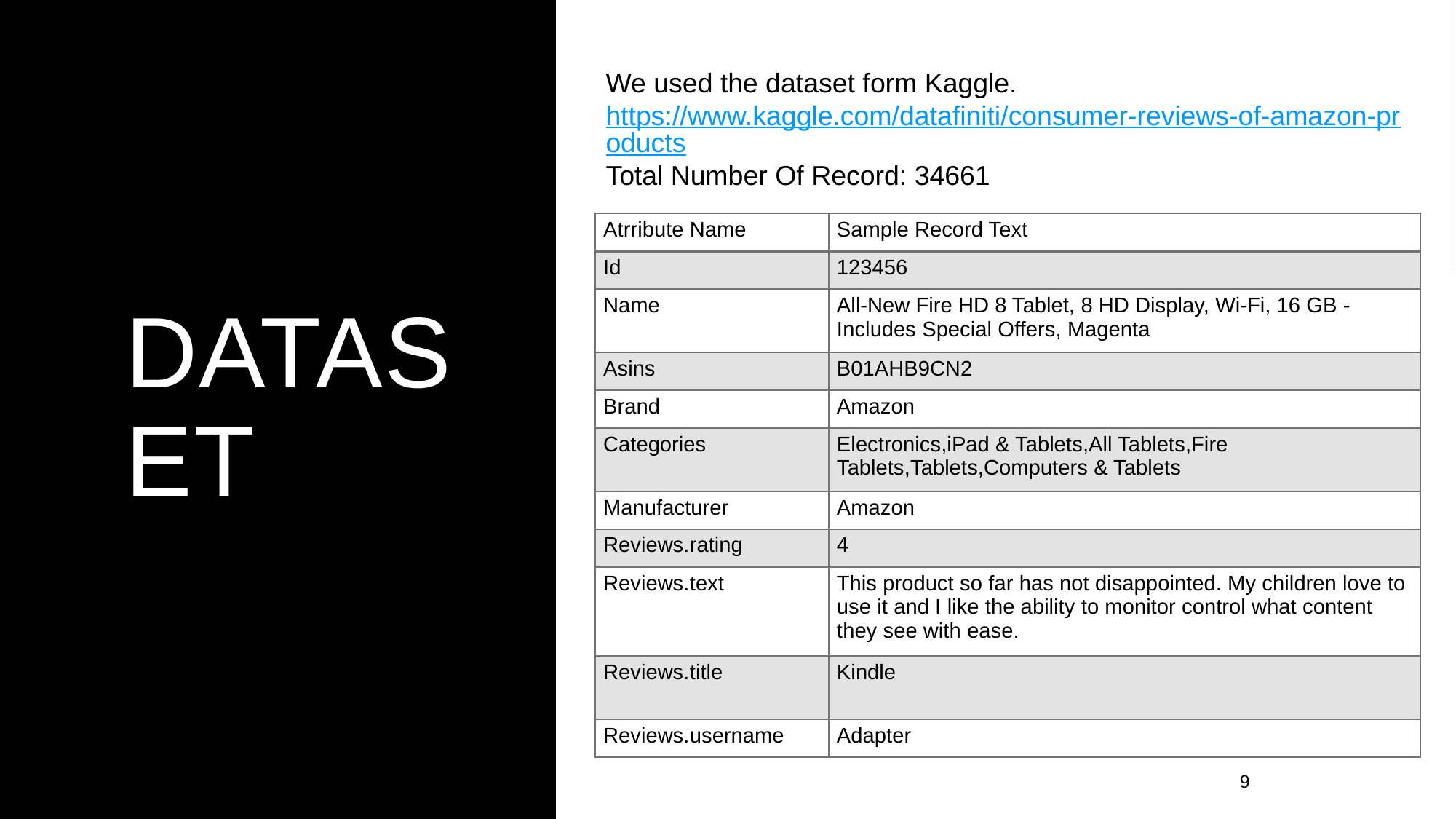

We used the dataset form Kaggle. https://www.kaggle.com/datafiniti/consumer-reviews-of-amazon-products
Total Number Of Record: 34661
# DataSet
| Atrribute Name | Sample Record Text |
| --- | --- |
| Id | 123456 |
| Name | All-New Fire HD 8 Tablet, 8 HD Display, Wi-Fi, 16 GB - Includes Special Offers, Magenta |
| Asins | B01AHB9CN2 |
| Brand | Amazon |
| Categories | Electronics,iPad & Tablets,All Tablets,Fire Tablets,Tablets,Computers & Tablets |
| Manufacturer | Amazon |
| Reviews.rating | 4 |
| Reviews.text | This product so far has not disappointed. My children love to use it and I like the ability to monitor control what content they see with ease. |
| Reviews.title | Kindle |
| Reviews.username | Adapter |
9